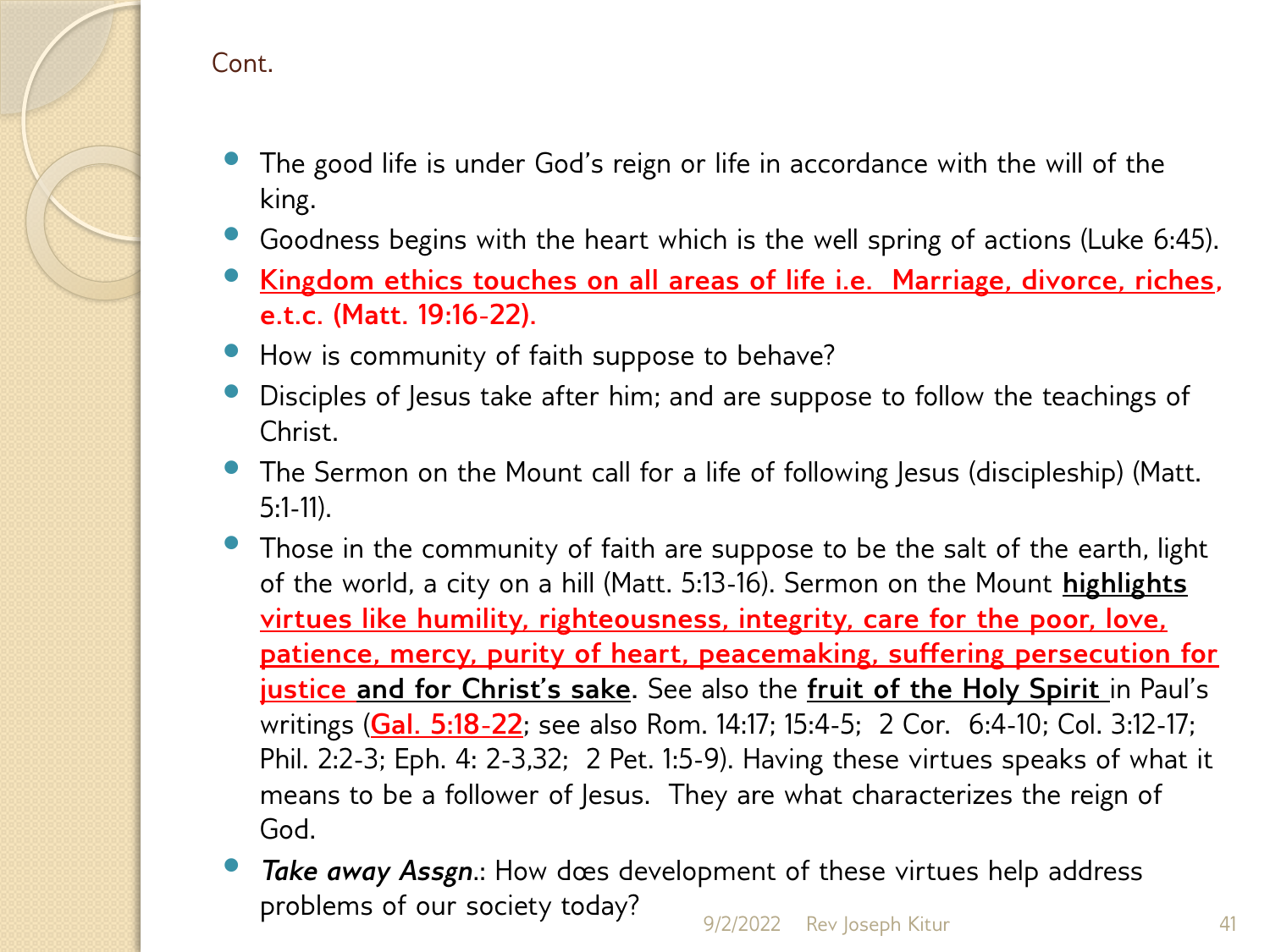

# Cont.
The good life is under God’s reign or life in accordance with the will of the king.
Goodness begins with the heart which is the well spring of actions (Luke 6:45).
Kingdom ethics touches on all areas of life i.e.  Marriage, divorce, riches, e.t.c. (Matt. 19:16-22).
How is community of faith suppose to behave?
Disciples of Jesus take after him; and are suppose to follow the teachings of Christ.
The Sermon on the Mount call for a life of following Jesus (discipleship) (Matt. 5:1-11).
Those in the community of faith are suppose to be the salt of the earth, light of the world, a city on a hill (Matt. 5:13-16). Sermon on the Mount highlights virtues like humility, righteousness, integrity, care for the poor, love, patience, mercy, purity of heart, peacemaking, suffering persecution for justice and for Christ’s sake. See also the fruit of the Holy Spirit in Paul’s writings (Gal. 5:18-22; see also Rom. 14:17; 15:4-5;  2 Cor.  6:4-10; Col. 3:12-17; Phil. 2:2-3; Eph. 4: 2-3,32;  2 Pet. 1:5-9). Having these virtues speaks of what it means to be a follower of Jesus.  They are what characterizes the reign of God.
Take away Assgn.: How does development of these virtues help address problems of our society today?
9/2/2022
Rev Joseph Kitur
41